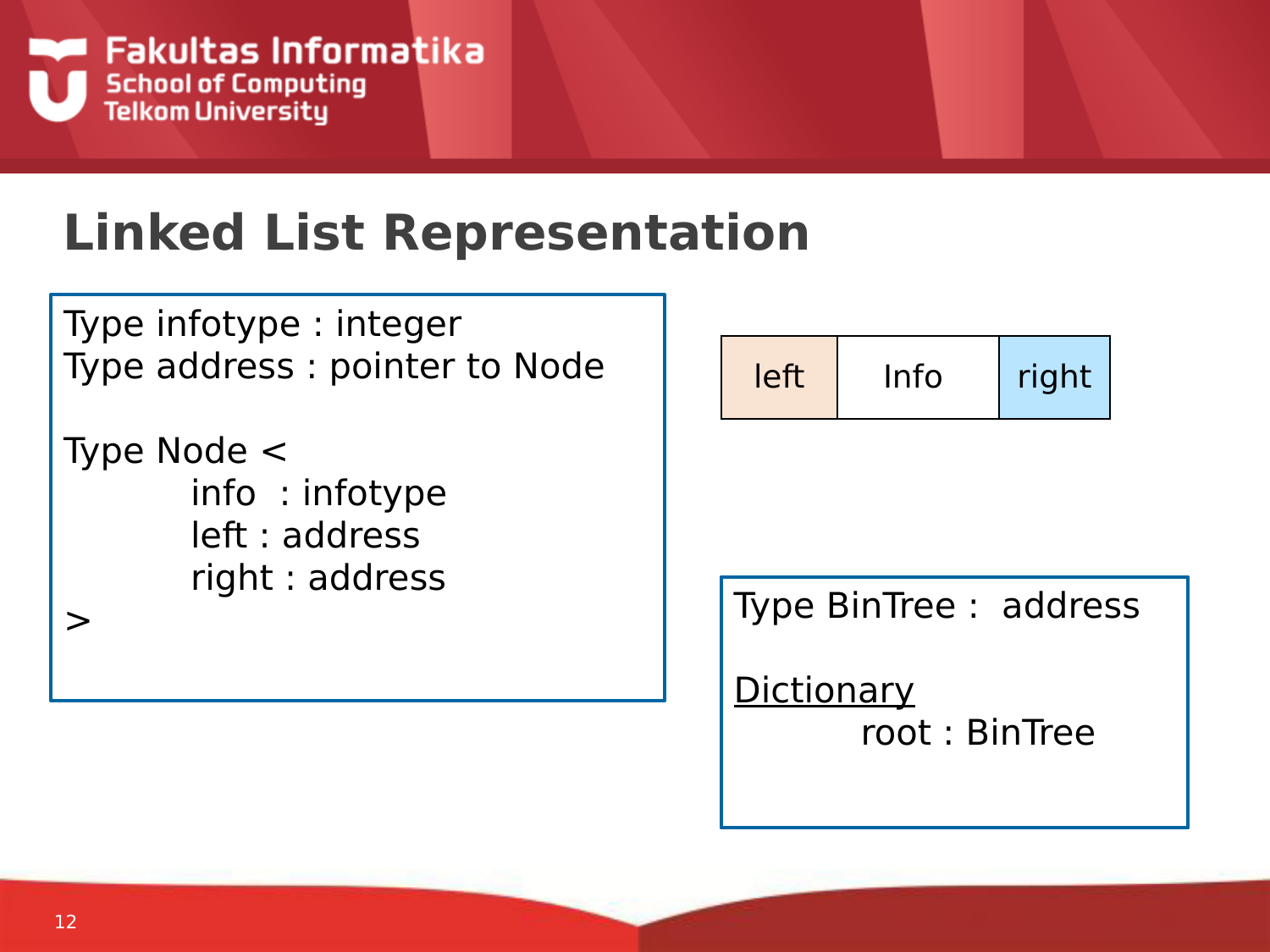

# Linked List Representation
Type infotype : integer
Type address : pointer to Node

Type Node <
	info  : infotype
	left : address
	right : address
>

| left | Info | right |
| --- | --- | --- |
Type BinTree :  address

Dictionary
	root : BinTree

12